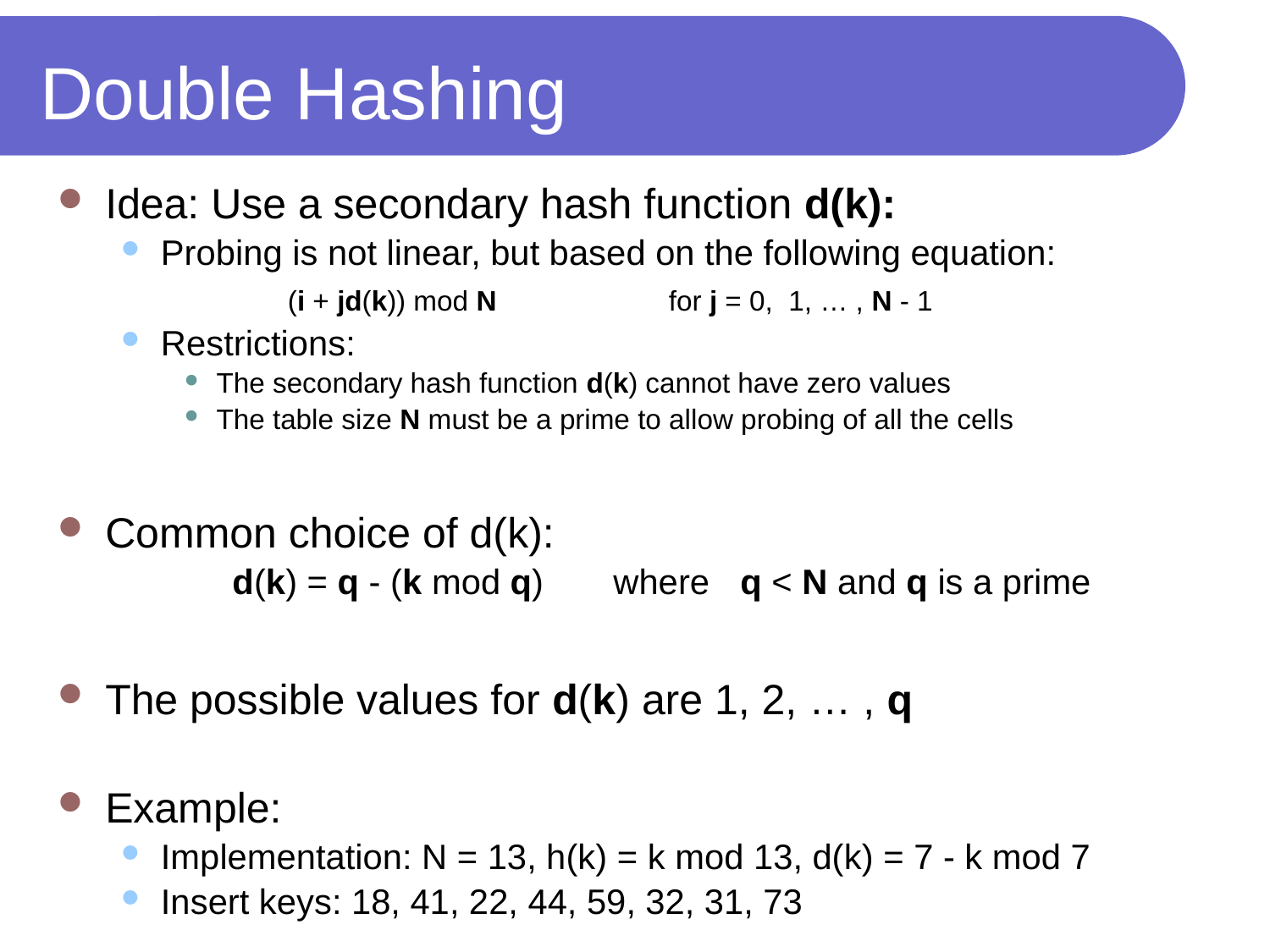

# Double Hashing
Idea: Use a secondary hash function d(k):
Probing is not linear, but based on the following equation:
		(i + jd(k)) mod N		for j = 0,  1, … , N - 1
Restrictions:
The secondary hash function d(k) cannot have zero values
The table size N must be a prime to allow probing of all the cells

Common choice of d(k):
		d(k) = q - (k mod q)	where	q < N and q is a prime

The possible values for d(k) are 1, 2, … , q

Example:
Implementation: N = 13, h(k) = k mod 13, d(k) = 7 - k mod 7
Insert keys: 18, 41, 22, 44, 59, 32, 31, 73